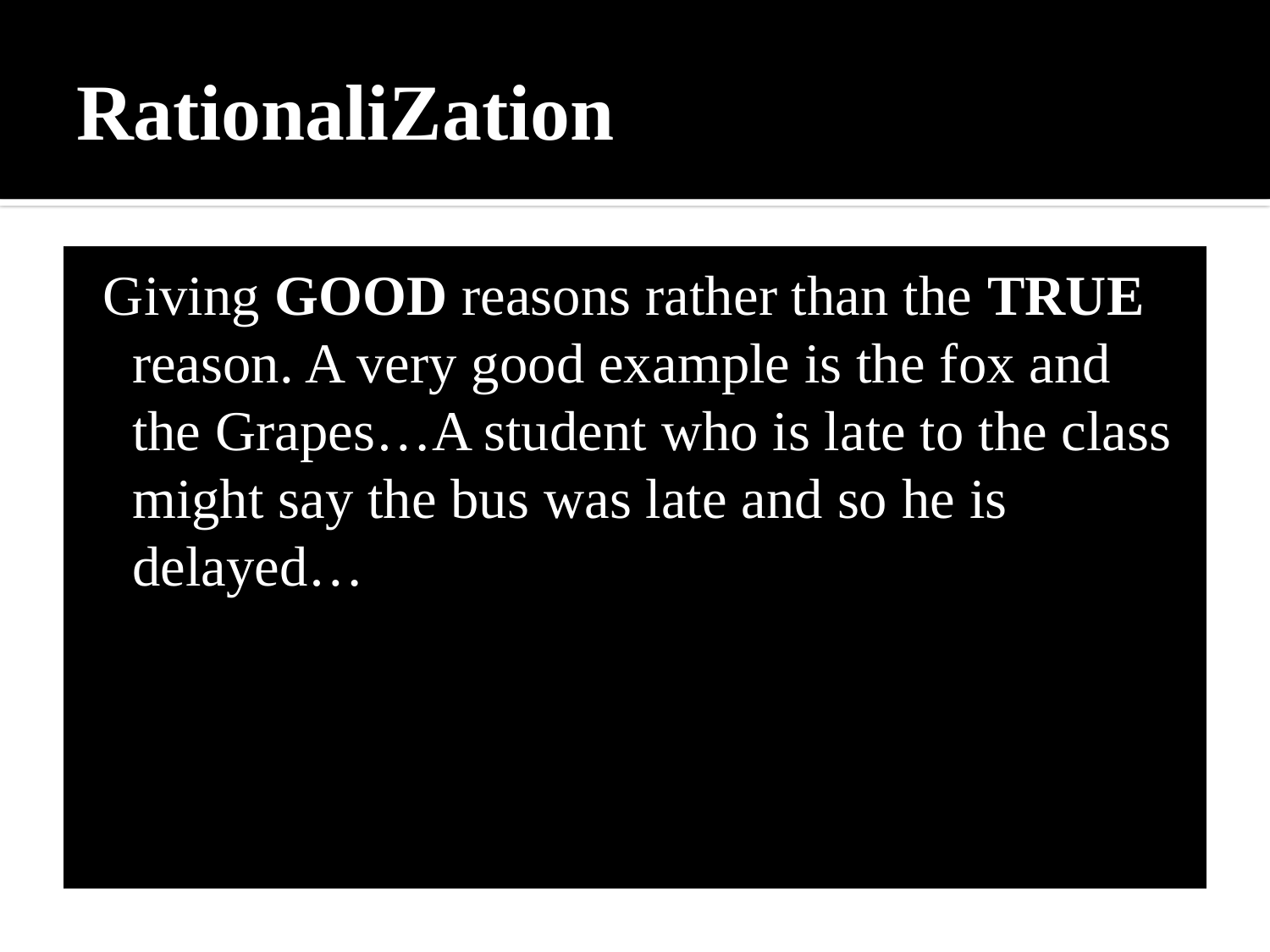

# RationaliZation
 Giving GOOD reasons rather than the TRUE reason. A very good example is the fox and the Grapes…A student who is late to the class might say the bus was late and so he is delayed…A student who cheats on a test may say: